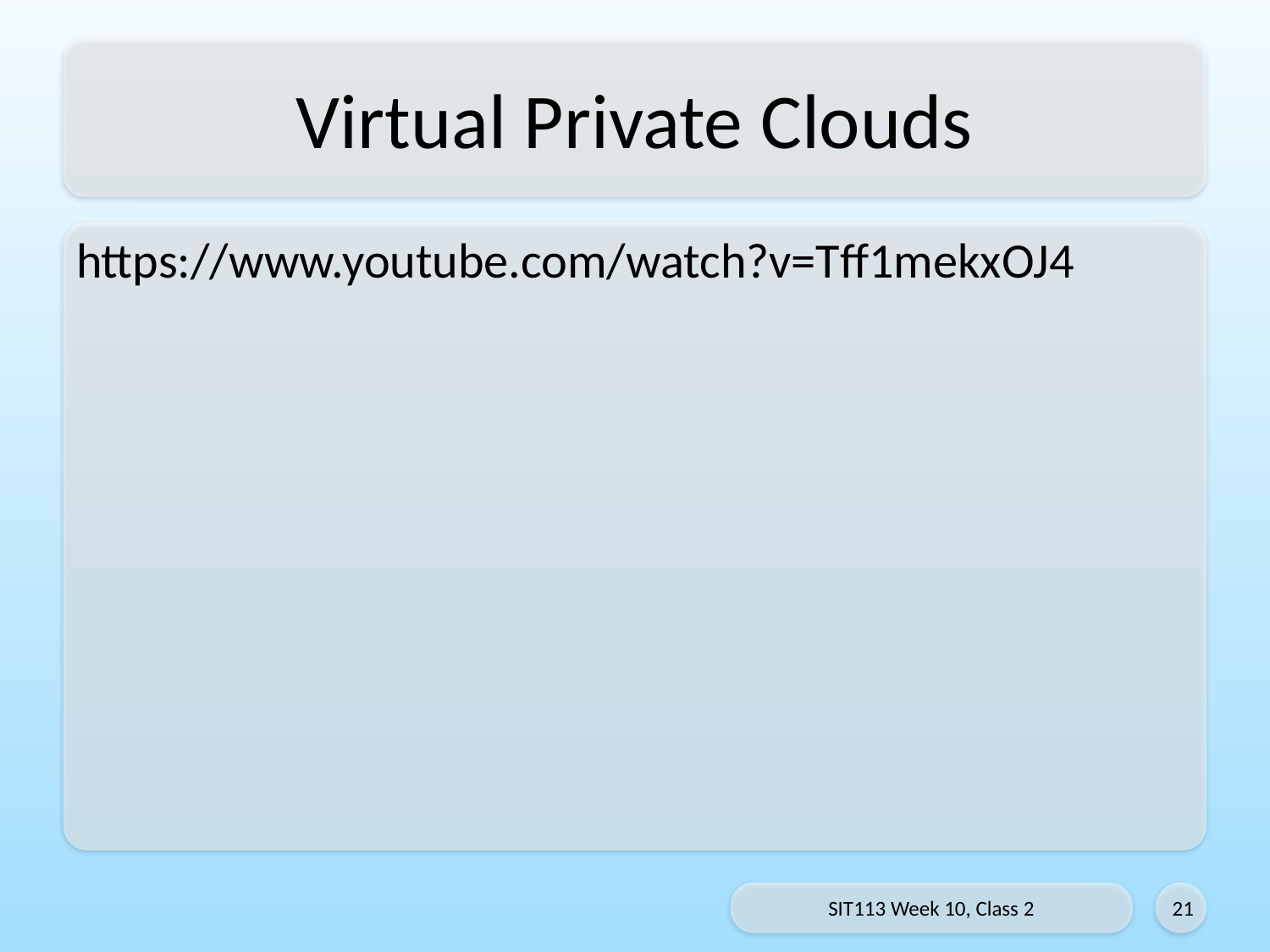

# Virtual Private Clouds
https://www.youtube.com/watch?v=Tff1mekxOJ4

SIT113 Week 10, Class 2
21